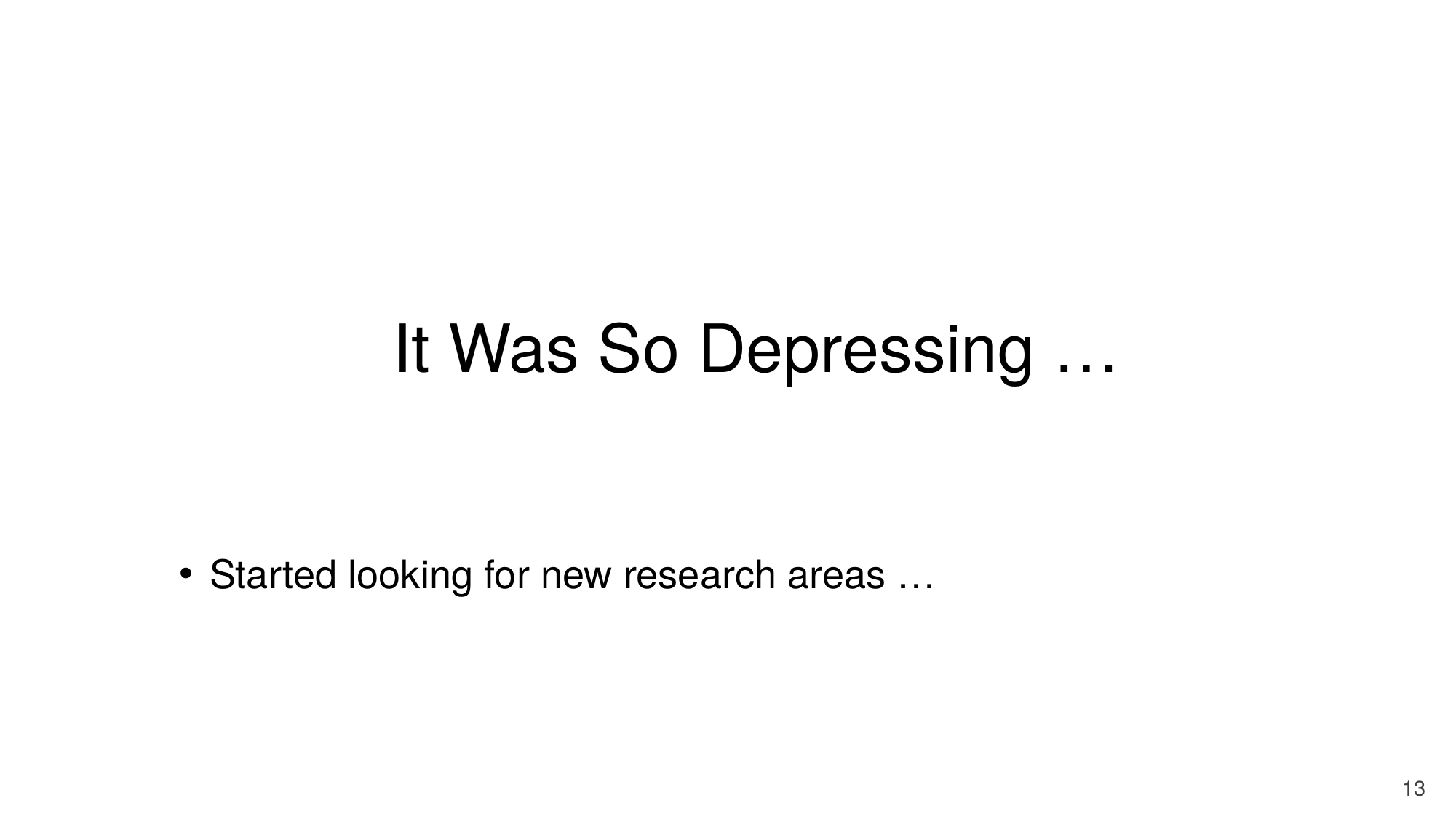

# It Was So Depressing …
Started looking for new research areas …
13